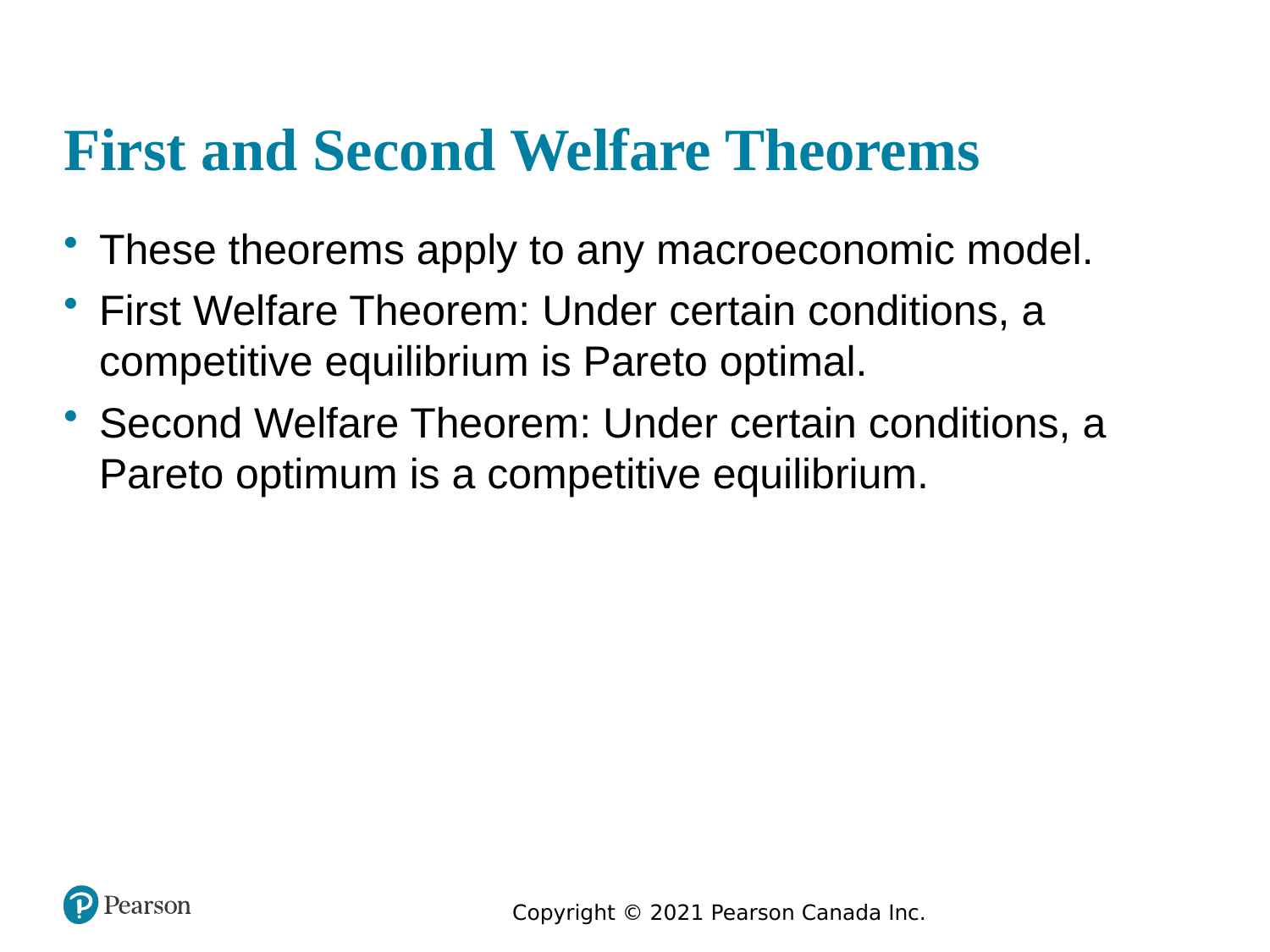

# First and Second Welfare Theorems
These theorems apply to any macroeconomic model.
First Welfare Theorem: Under certain conditions, a competitive equilibrium is Pareto optimal.
Second Welfare Theorem: Under certain conditions, a Pareto optimum is a competitive equilibrium.